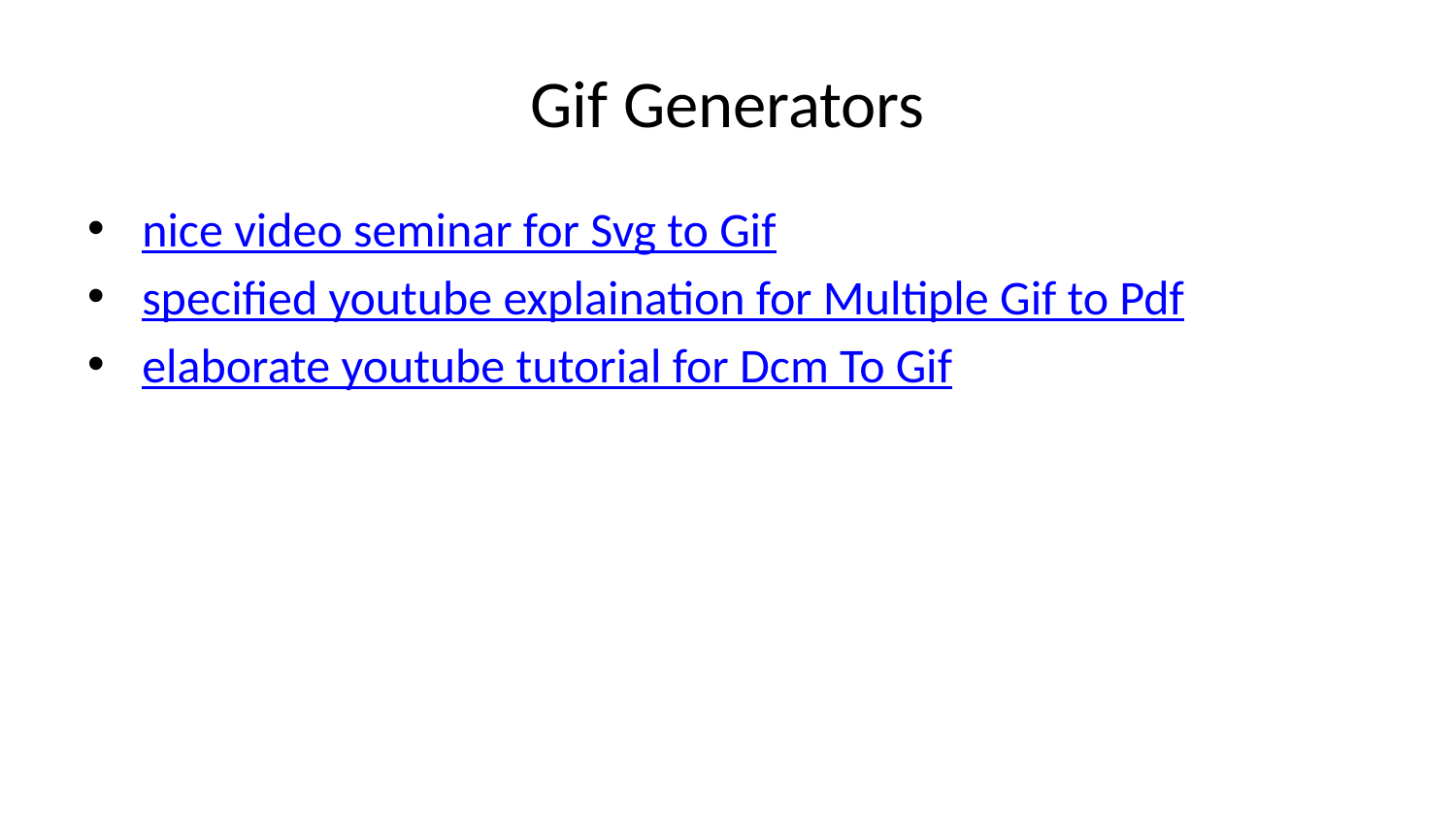

# Gif Generators
nice video seminar for Svg to Gif
specified youtube explaination for Multiple Gif to Pdf
elaborate youtube tutorial for Dcm To Gif